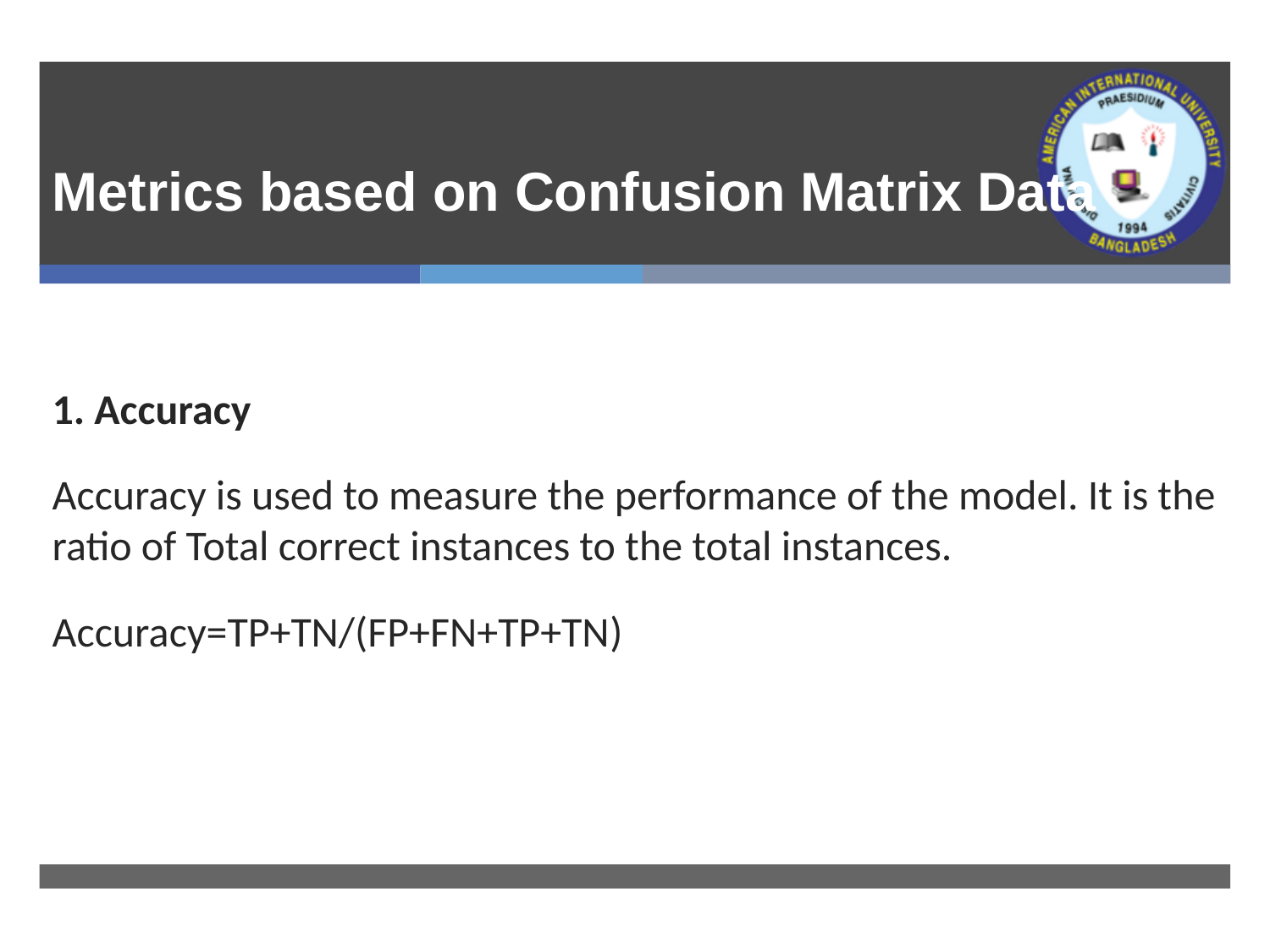

# Metrics based on Confusion Matrix Data

1. Accuracy
Accuracy is used to measure the performance of the model. It is the ratio of Total correct instances to the total instances.
Accuracy=TP+TN/(FP+FN+TP+TN​)